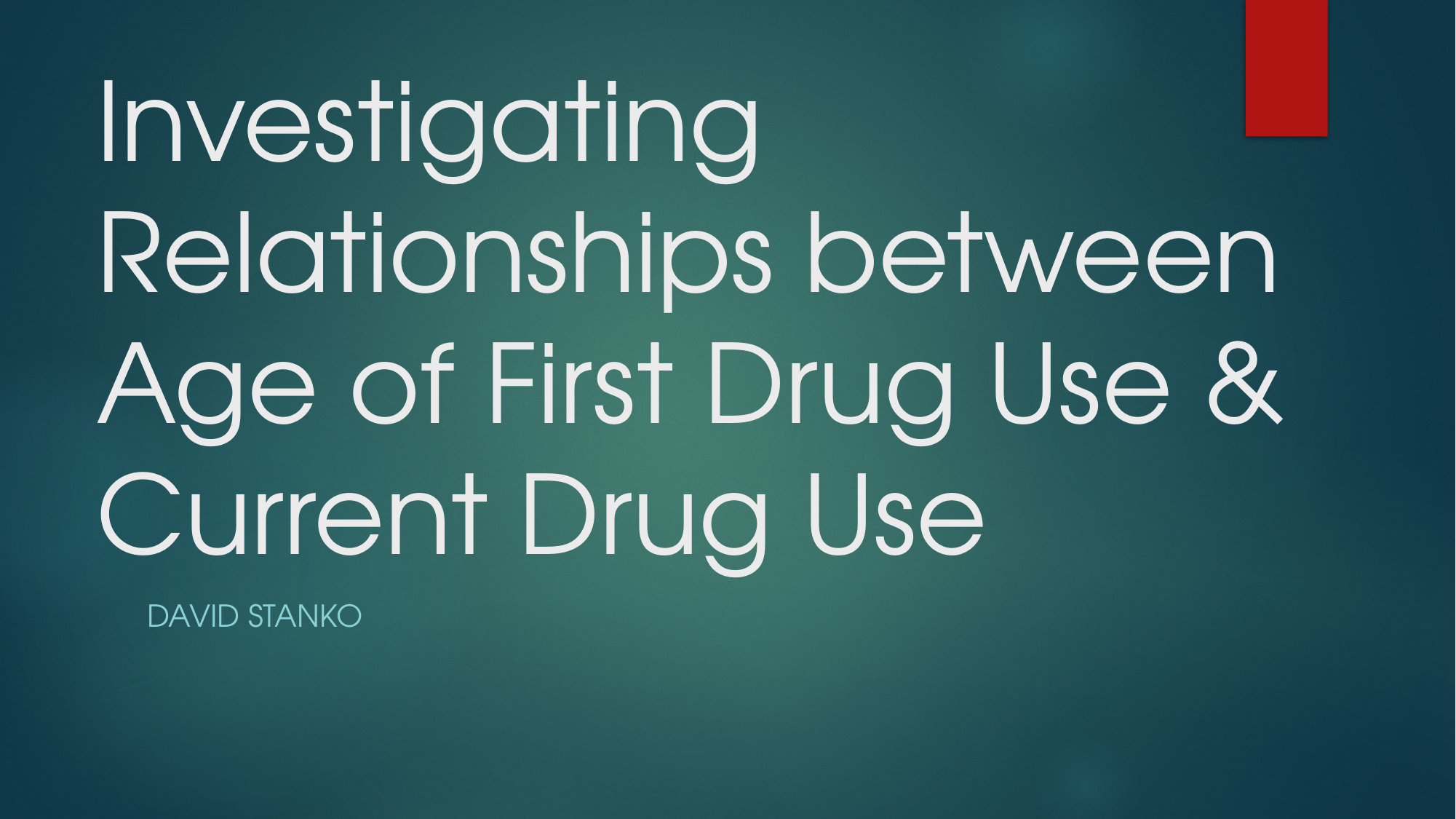

# Investigating  Relationships between Age of First Drug Use & Current Drug Use
David Stanko